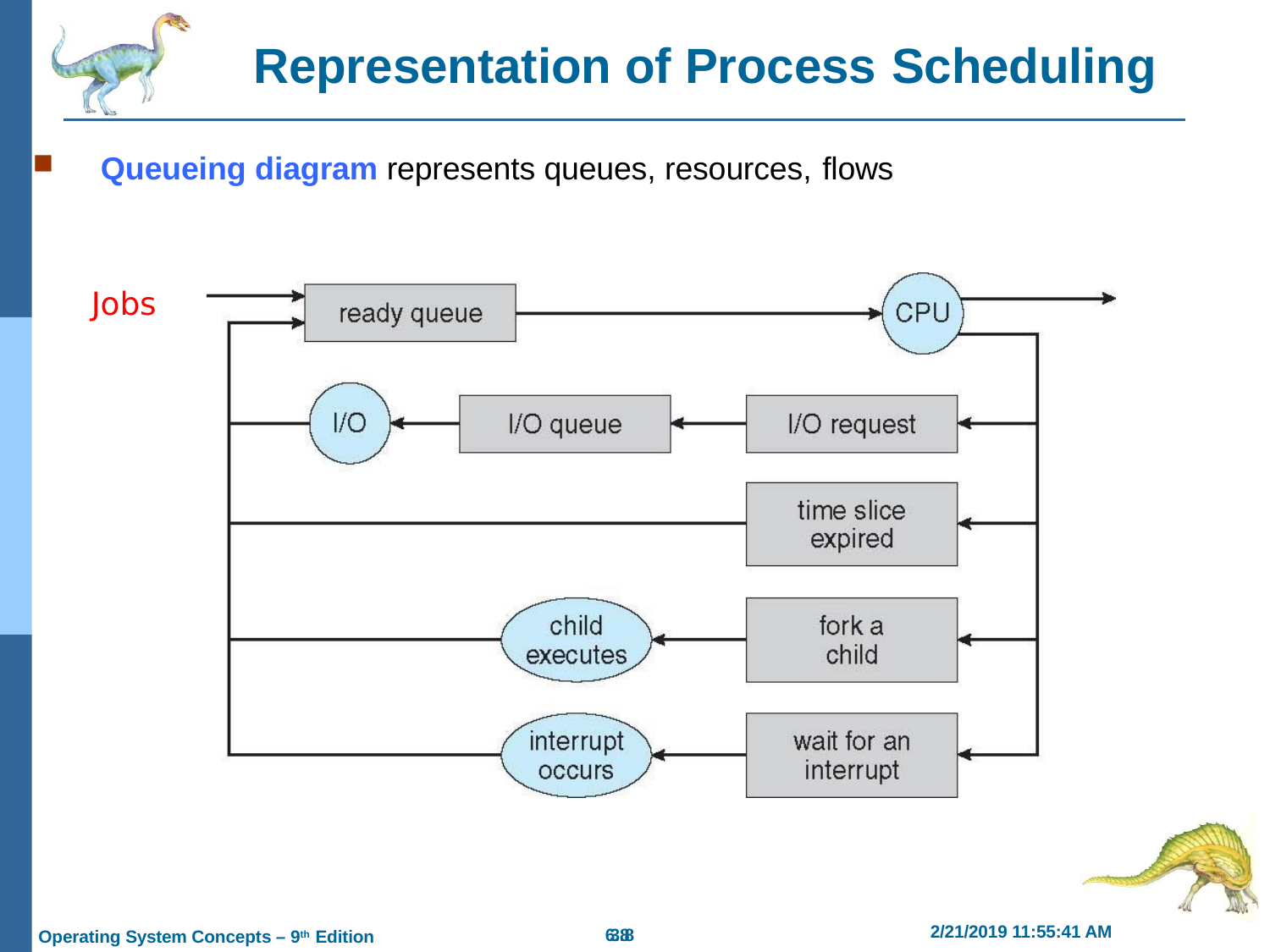

# Representation of Process Scheduling
Queueing diagram represents queues, resources, flows

Jobs

2/21/2019 11:55:41 AM
6.8
3.8
Operating System Concepts – 9th Edition